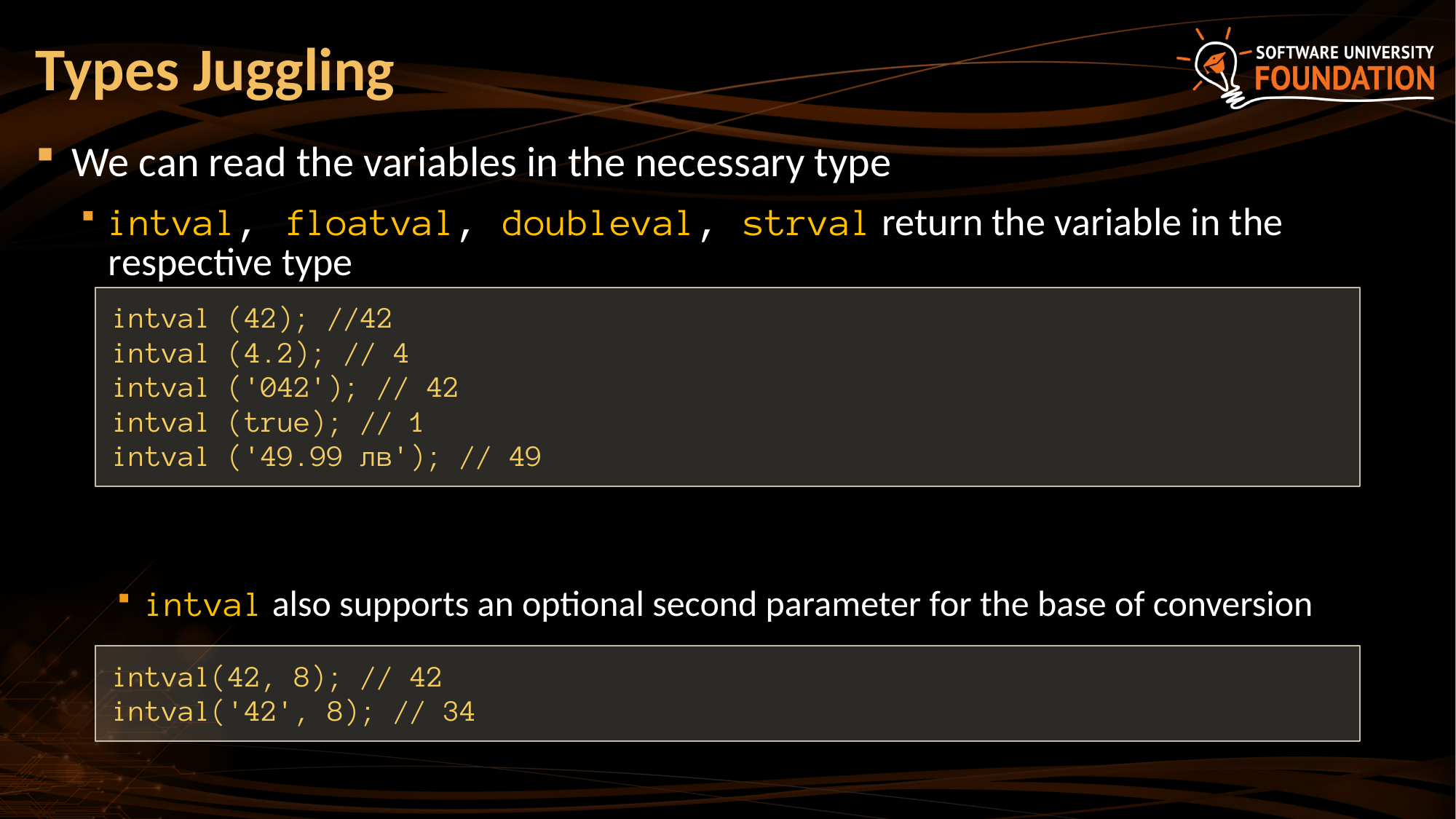

# Types Juggling
We can read the variables in the necessary type
intval, floatval, doubleval, strval return the variable in the respective type

intval also supports an optional second parameter for the base of conversion
intval (42); //42
intval (4.2); // 4
intval ('042'); // 42
intval (true); // 1
intval ('49.99 лв'); // 49
intval(42, 8); // 42
intval('42', 8); // 34